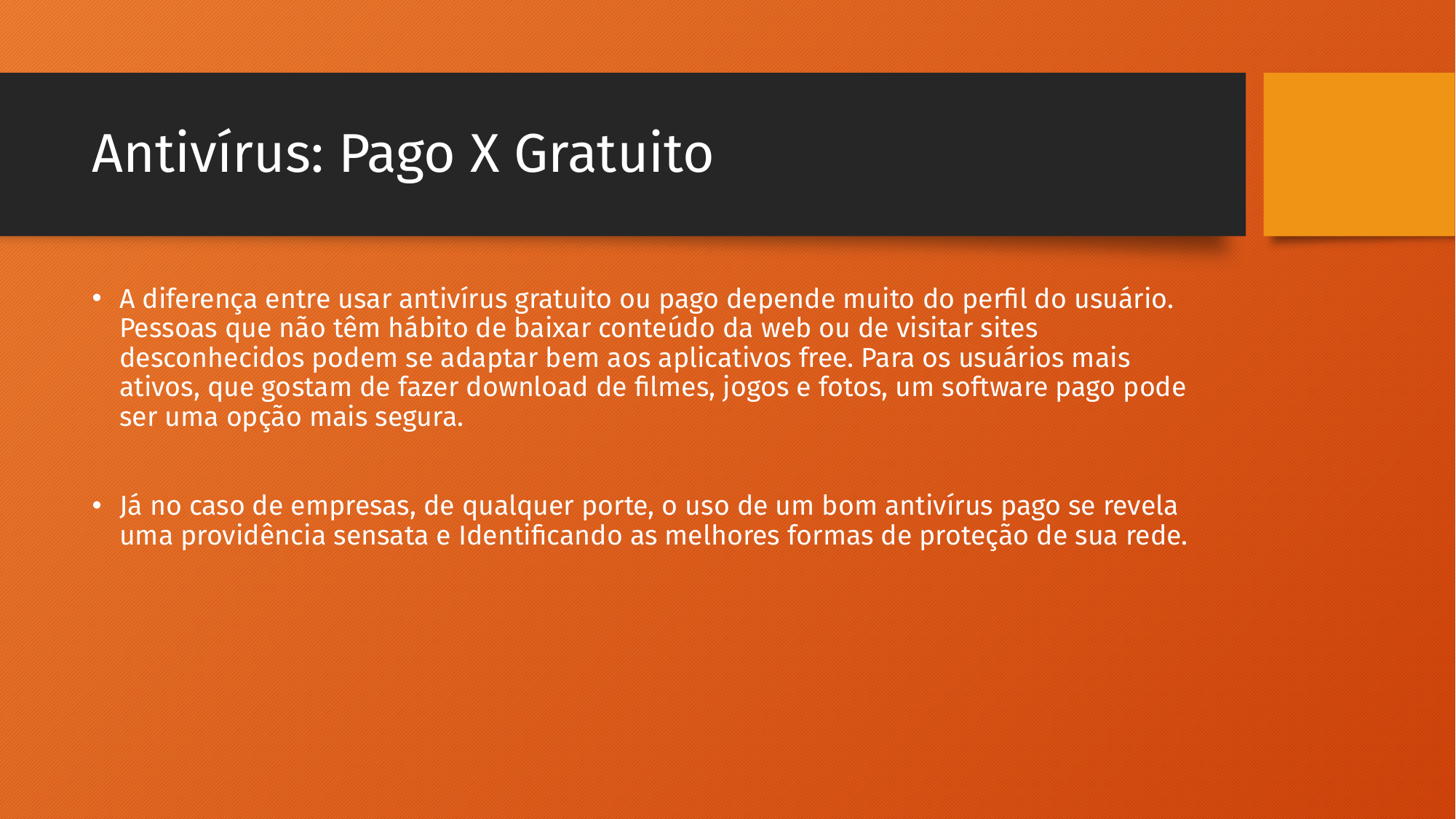

# Antivírus: Pago X Gratuito
A diferença entre usar antivírus gratuito ou pago depende muito do perfil do usuário. Pessoas que não têm hábito de baixar conteúdo da web ou de visitar sites desconhecidos podem se adaptar bem aos aplicativos free. Para os usuários mais ativos, que gostam de fazer download de filmes, jogos e fotos, um software pago pode ser uma opção mais segura.

Já no caso de empresas, de qualquer porte, o uso de um bom antivírus pago se revela uma providência sensata e Identificando as melhores formas de proteção de sua rede.